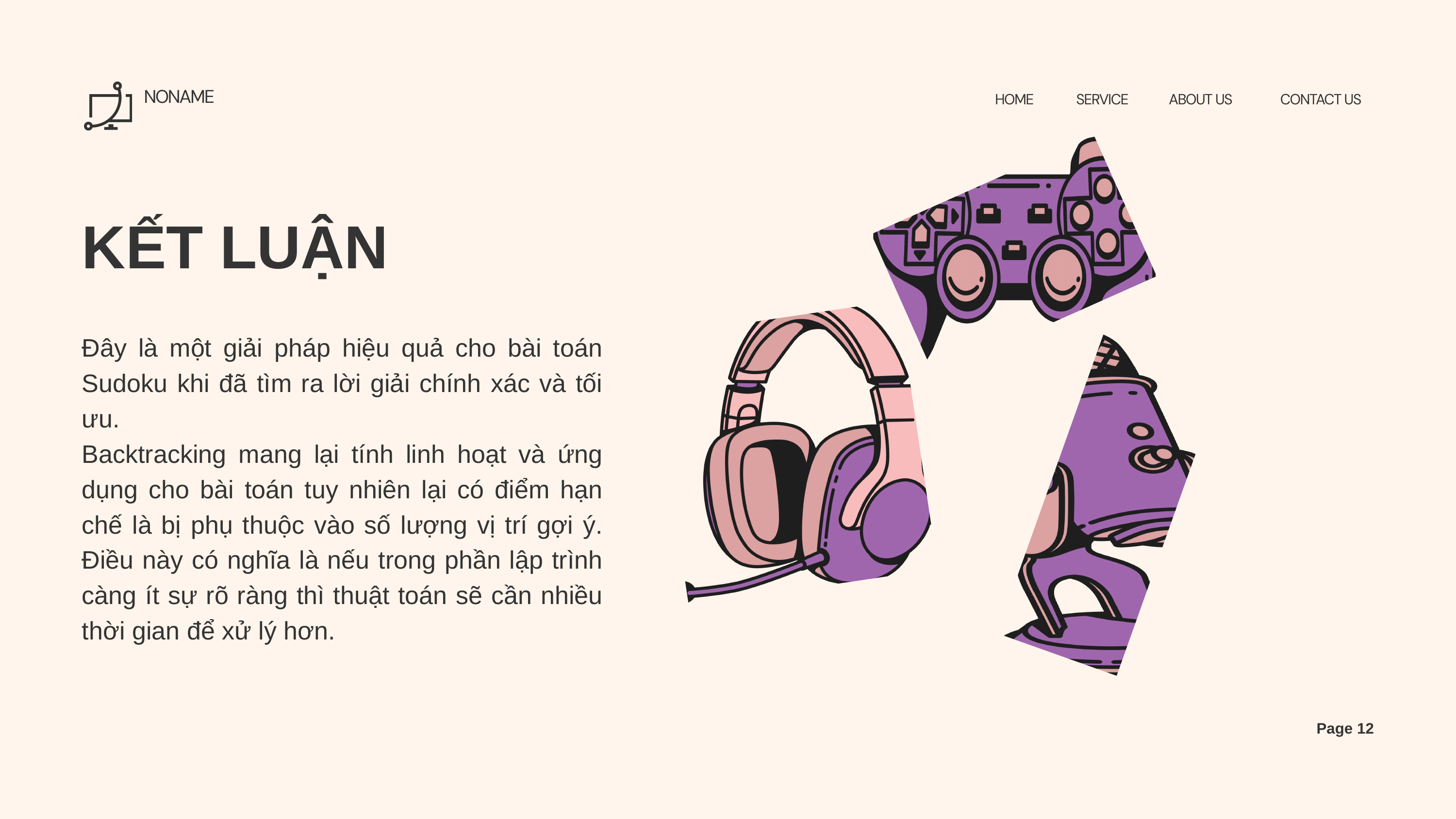

NONAME
HOME
SERVICE
ABOUT US
CONTACT US

KẾT LUẬN

Đây là một giải pháp hiệu quả cho bài toán Sudoku khi đã tìm ra lời giải chính xác và tối ưu.
Backtracking mang lại tính linh hoạt và ứng dụng cho bài toán tuy nhiên lại có điểm hạn chế là bị phụ thuộc vào số lượng vị trí gợi ý. Điều này có nghĩa là nếu trong phần lập trình càng ít sự rõ ràng thì thuật toán sẽ cần nhiều thời gian để xử lý hơn.

Page 12